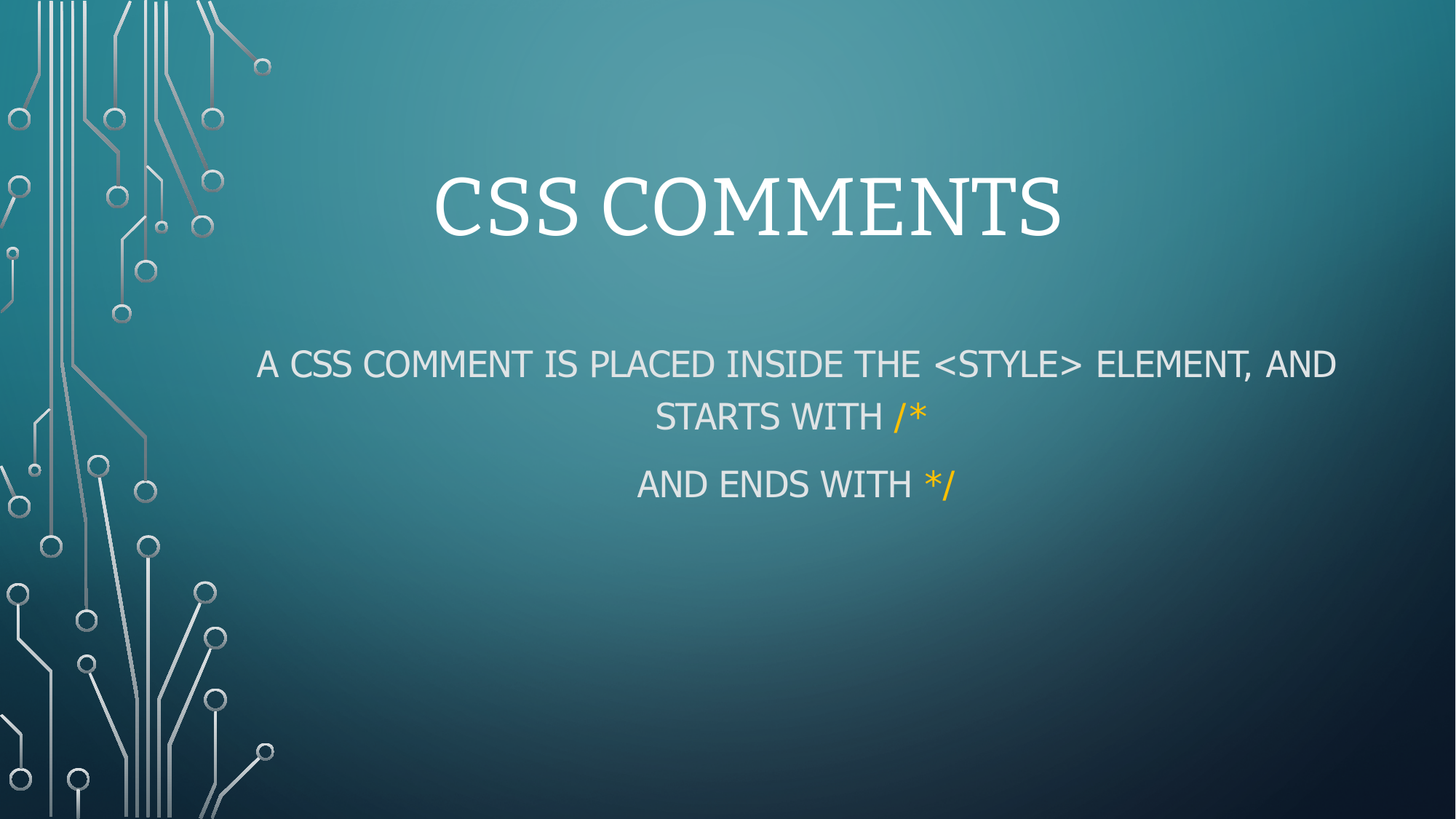

# CSS Comments
A CSS comment is placed inside the <style> element, and starts with /*
and ends with */